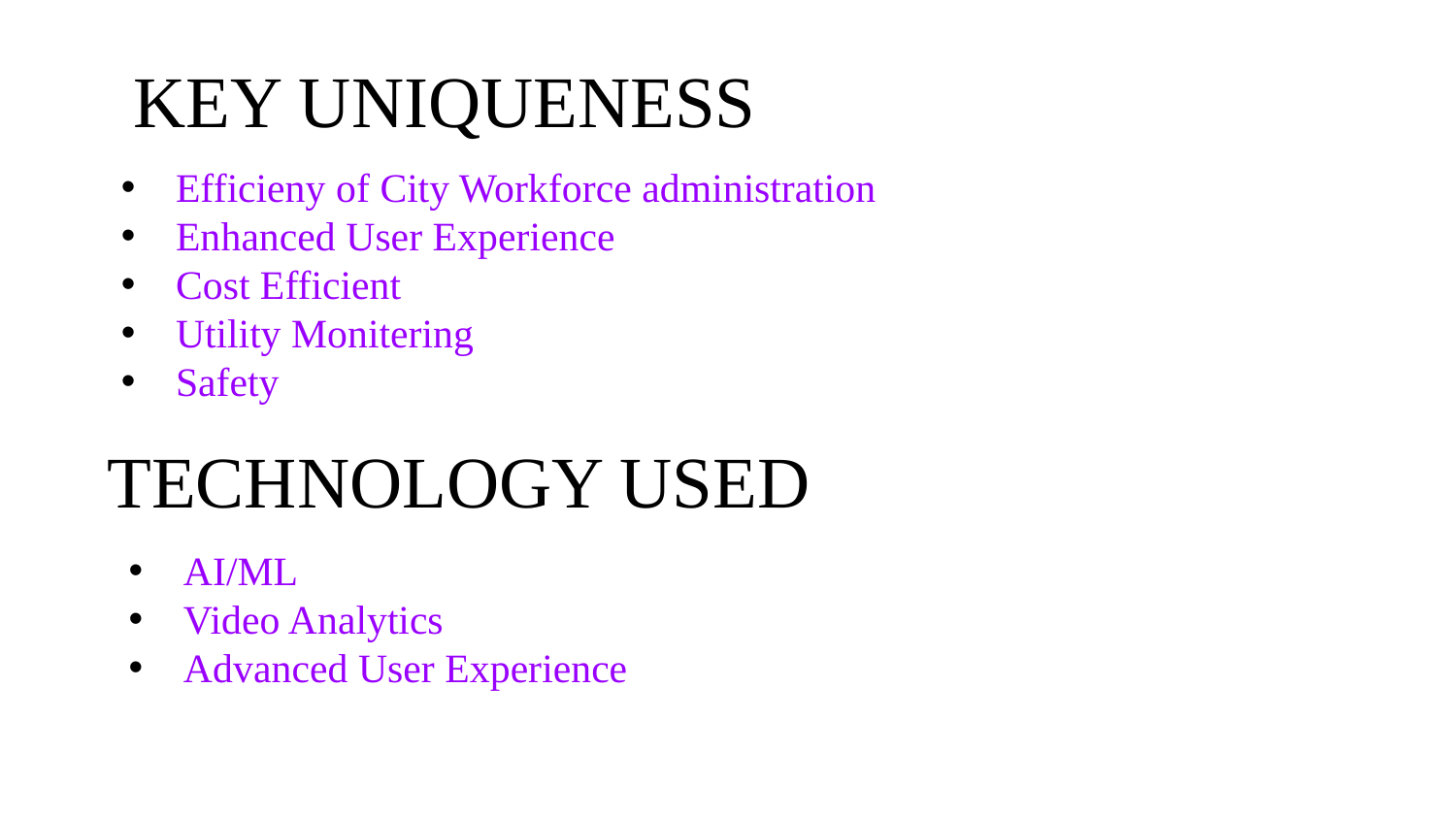

KEY UNIQUENESS
Efficieny of City Workforce administration
Enhanced User Experience
Cost Efficient
Utility Monitering
Safety
TECHNOLOGY USED
AI/ML
Video Analytics
Advanced User Experience